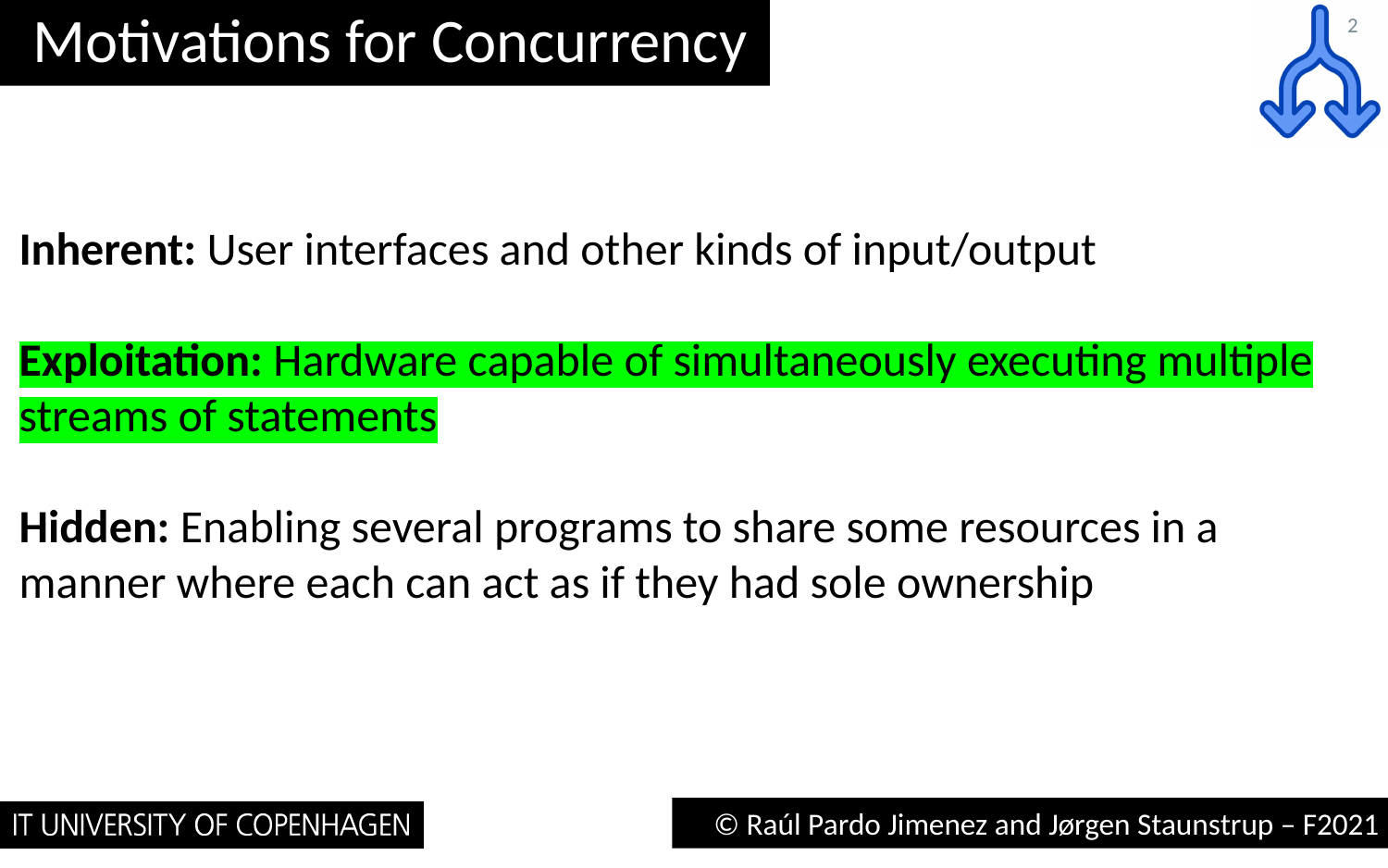

# Motivations for Concurrency
2
Inherent: User interfaces and other kinds of input/output
Exploitation: Hardware capable of simultaneously executing multiple streams of statements
Hidden: Enabling several programs to share some resources in a manner where each can act as if they had sole ownership